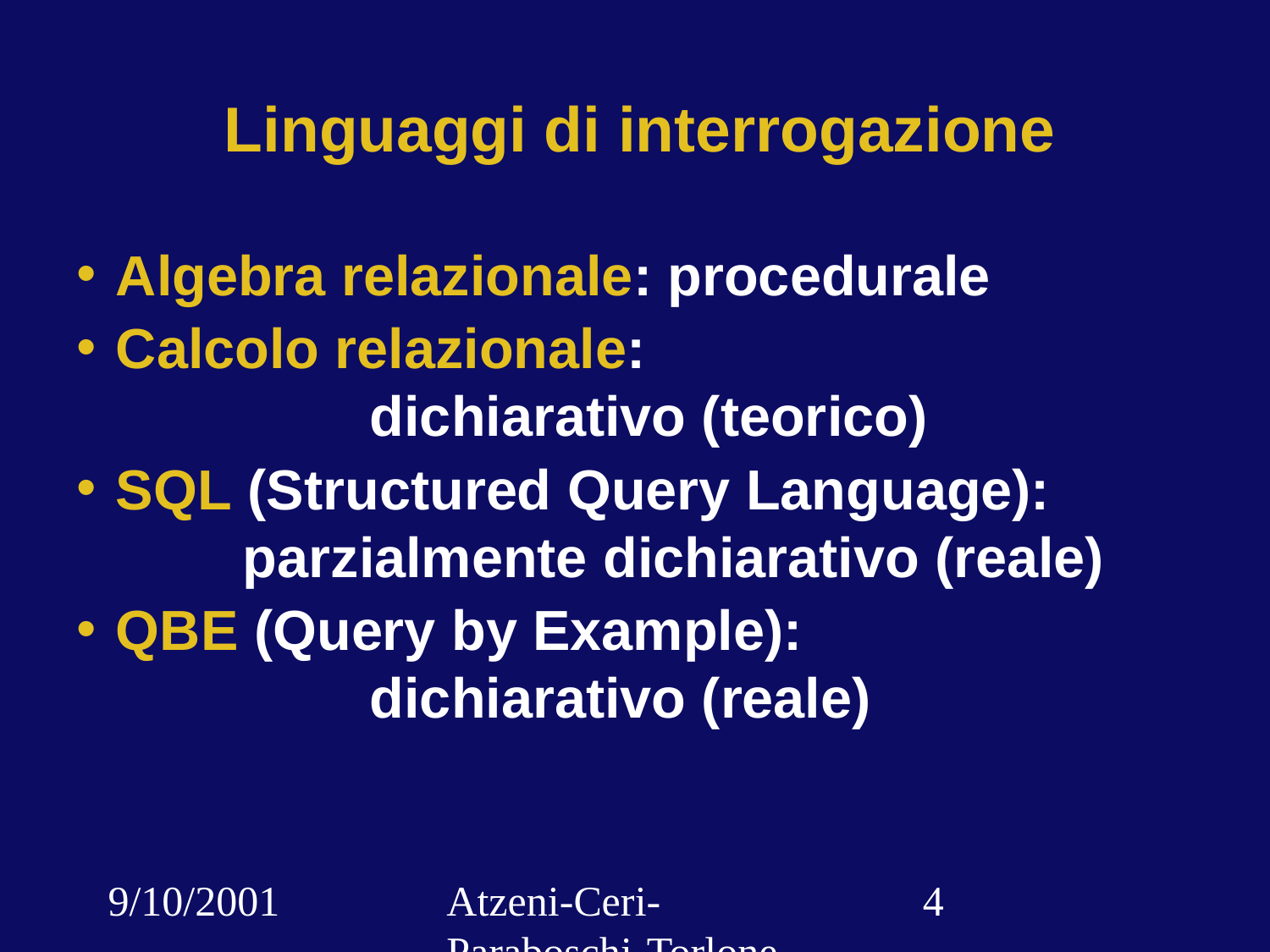

# Linguaggi di interrogazione
Algebra relazionale: procedurale
Calcolo relazionale:
		dichiarativo (teorico)
SQL (Structured Query Language): 		parzialmente dichiarativo (reale)
QBE (Query by Example):
		dichiarativo (reale)
9/10/2001
Atzeni-Ceri-Paraboschi-Torlone, Basi di dati, Capitolo 3
4